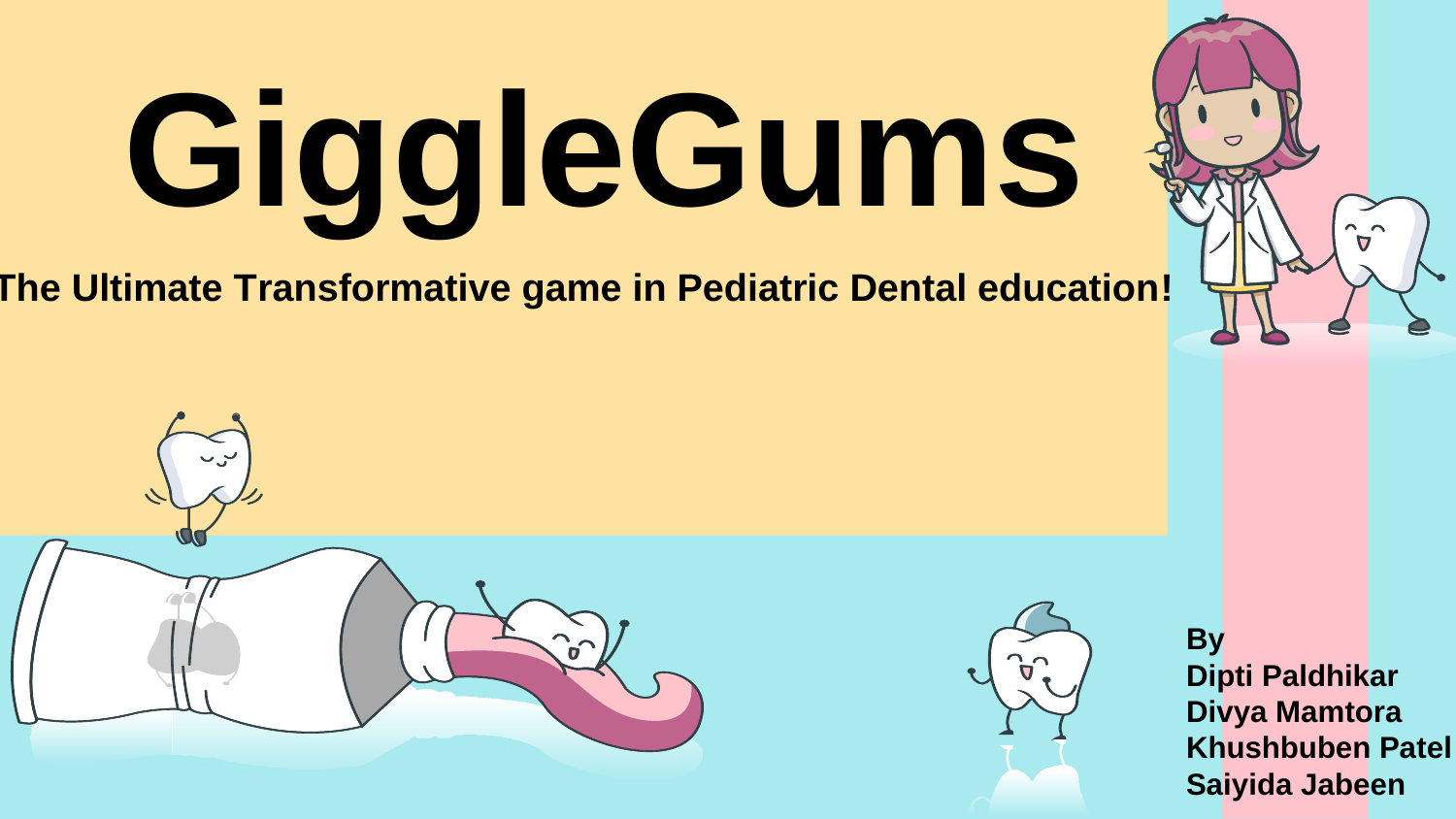

GiggleGums

The Ultimate Transformative game in Pediatric Dental education!

By
Dipti Paldhikar
Divya Mamtora
Khushbuben Patel
Saiyida Jabeen